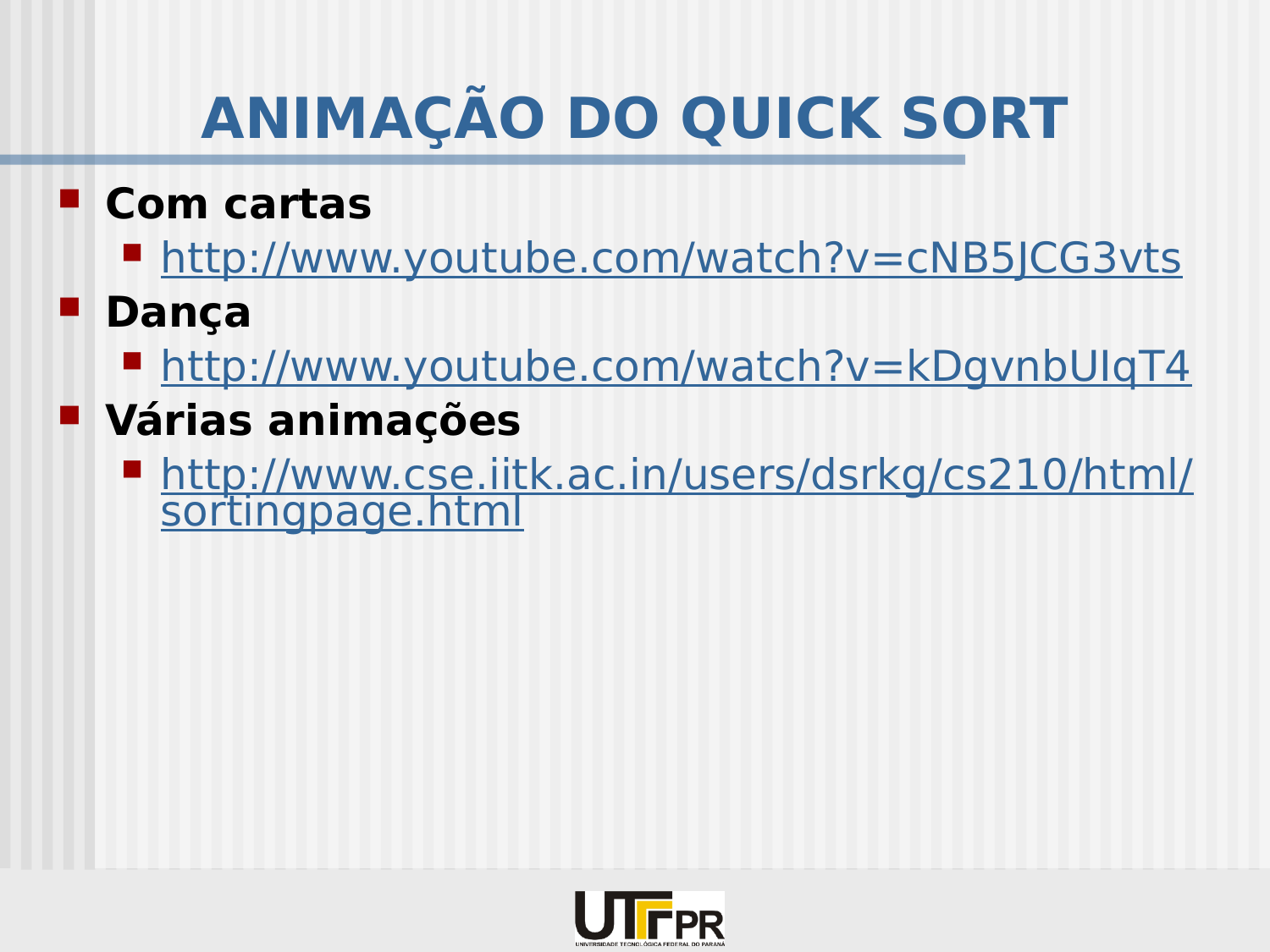

# ANIMAÇÃO DO QUICK SORT
Com cartas
http://www.youtube.com/watch?v=cNB5JCG3vts
Dança
http://www.youtube.com/watch?v=kDgvnbUIqT4
Várias animações
http://www.cse.iitk.ac.in/users/dsrkg/cs210/html/sortingpage.html